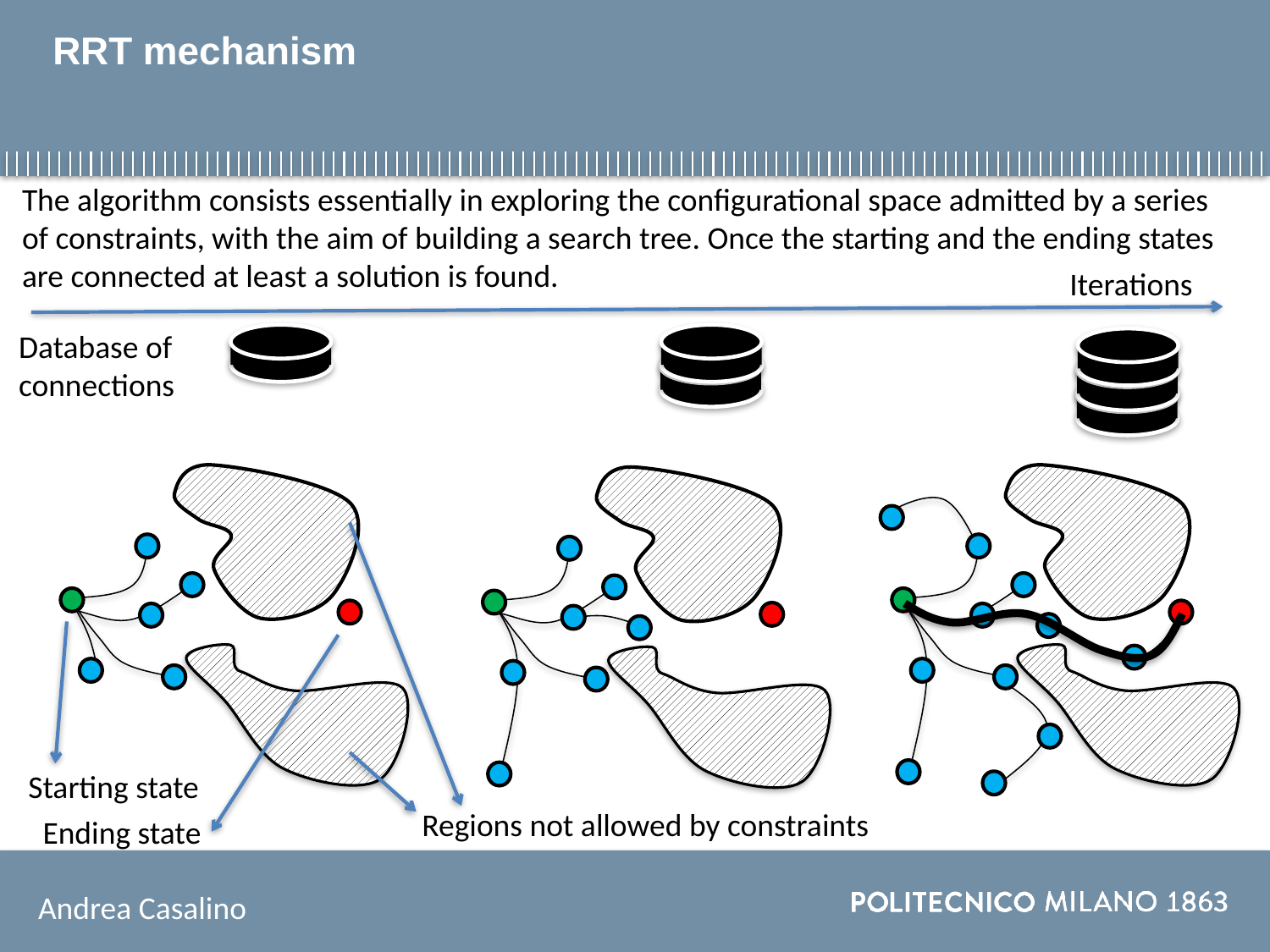

# RRT mechanism
The algorithm consists essentially in exploring the configurational space admitted by a series of constraints, with the aim of building a search tree. Once the starting and the ending states are connected at least a solution is found.
Iterations
Database of connections

Starting state

Regions not allowed by constraints
Ending state
Andrea Casalino